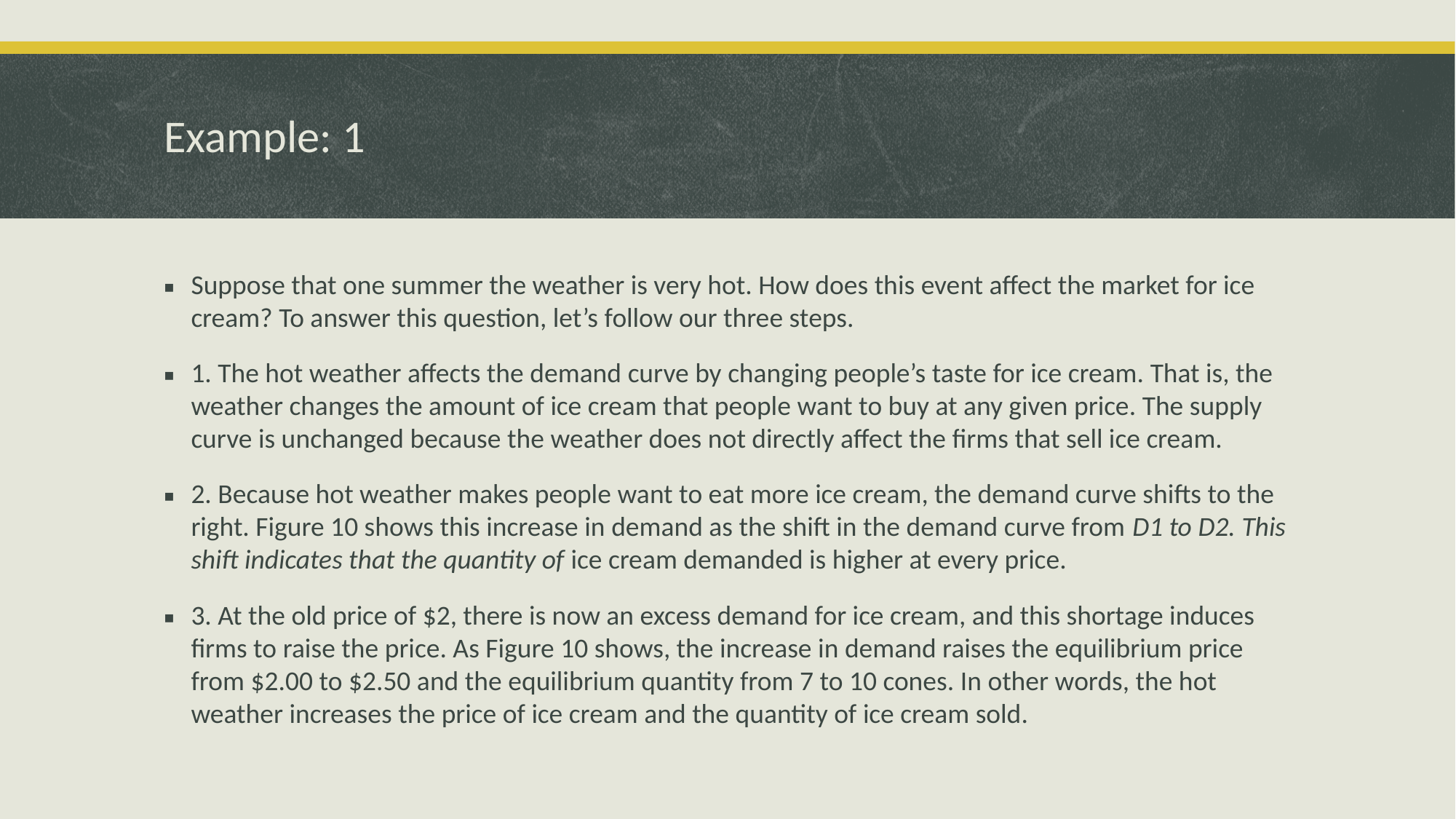

# Example: 1
Suppose that one summer the weather is very hot. How does this event affect the market for ice cream? To answer this question, let’s follow our three steps.
1. The hot weather affects the demand curve by changing people’s taste for ice cream. That is, the weather changes the amount of ice cream that people want to buy at any given price. The supply curve is unchanged because the weather does not directly affect the firms that sell ice cream.
2. Because hot weather makes people want to eat more ice cream, the demand curve shifts to the right. Figure 10 shows this increase in demand as the shift in the demand curve from D1 to D2. This shift indicates that the quantity of ice cream demanded is higher at every price.
3. At the old price of $2, there is now an excess demand for ice cream, and this shortage induces firms to raise the price. As Figure 10 shows, the increase in demand raises the equilibrium price from $2.00 to $2.50 and the equilibrium quantity from 7 to 10 cones. In other words, the hot weather increases the price of ice cream and the quantity of ice cream sold.